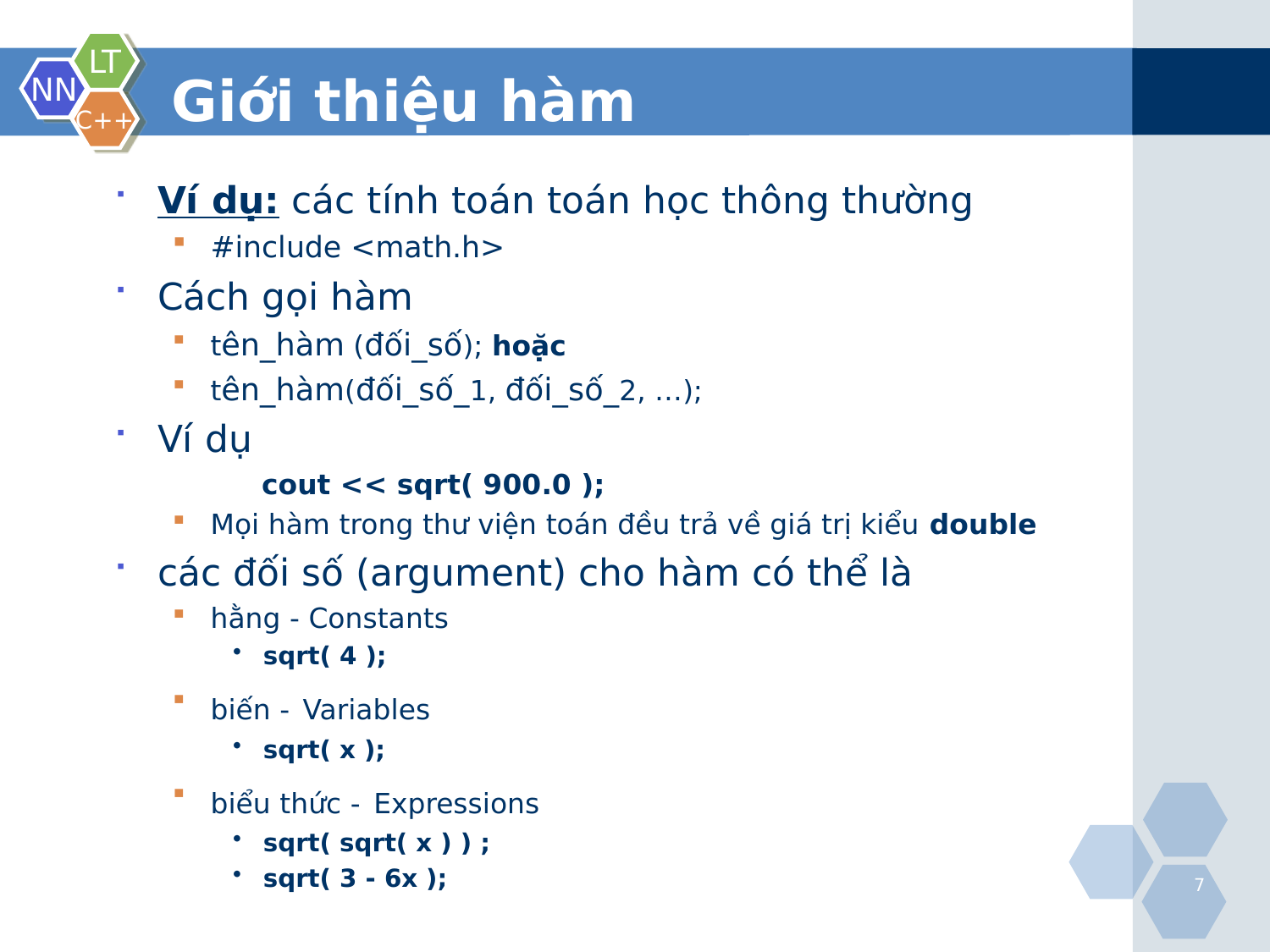

Giới thiệu hàm
Ví dụ: các tính toán toán học thông thường
#include <math.h>
Cách gọi hàm
tên_hàm (đối_số); hoặc
tên_hàm(đối_số_1, đối_số_2, …);
Ví dụ
	cout << sqrt( 900.0 );
Mọi hàm trong thư viện toán đều trả về giá trị kiểu double
các đối số (argument) cho hàm có thể là
hằng - Constants
sqrt( 4 );
biến - Variables
sqrt( x );
biểu thức - Expressions
sqrt( sqrt( x ) ) ;
sqrt( 3 - 6x );
7